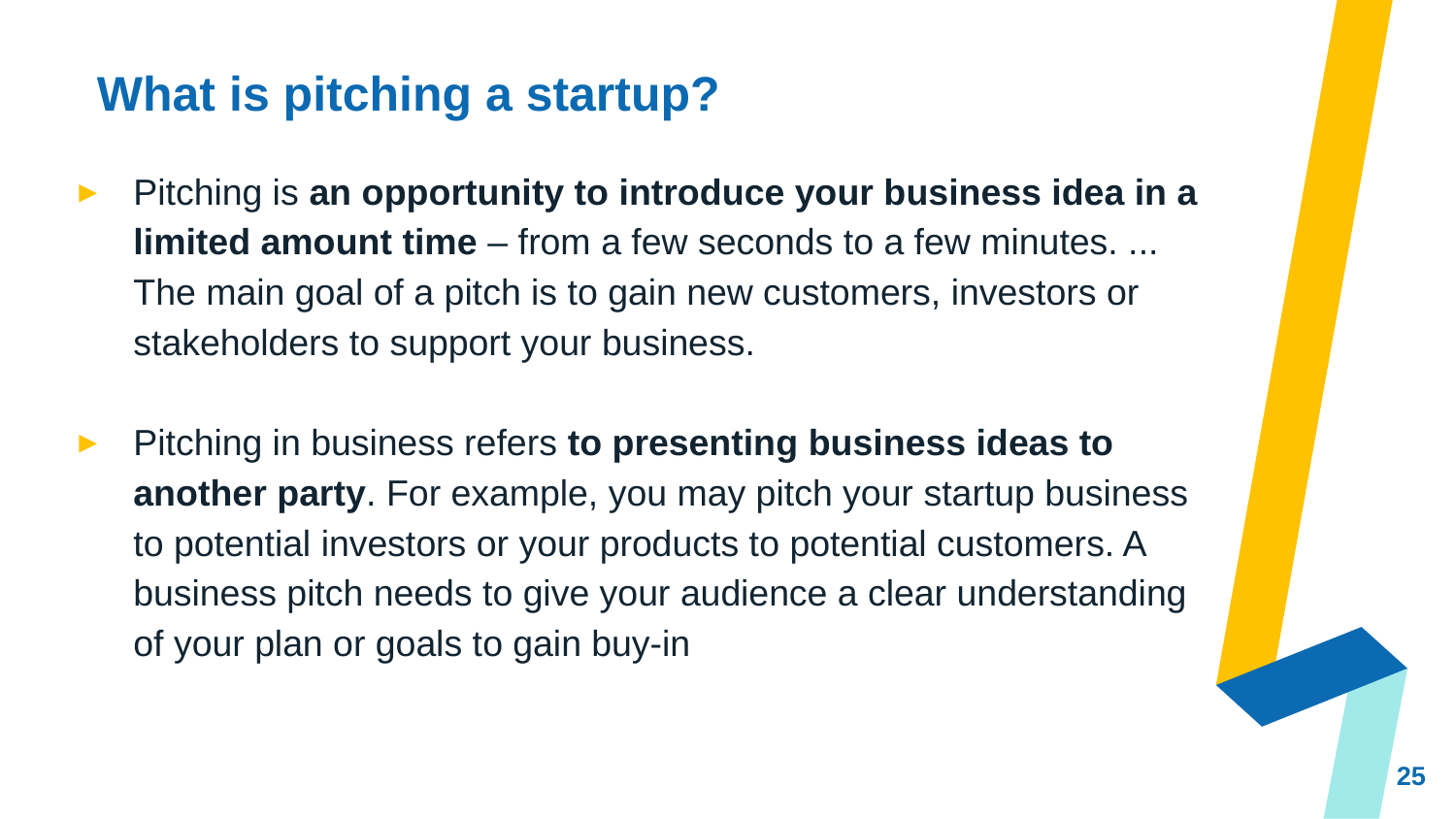

# What is pitching a startup?

Pitching is an opportunity to introduce your business idea in a limited amount time – from a few seconds to a few minutes. ... The main goal of a pitch is to gain new customers, investors or stakeholders to support your business.

Pitching in business refers to presenting business ideas to another party. For example, you may pitch your startup business to potential investors or your products to potential customers. A business pitch needs to give your audience a clear understanding of your plan or goals to gain buy-in

25